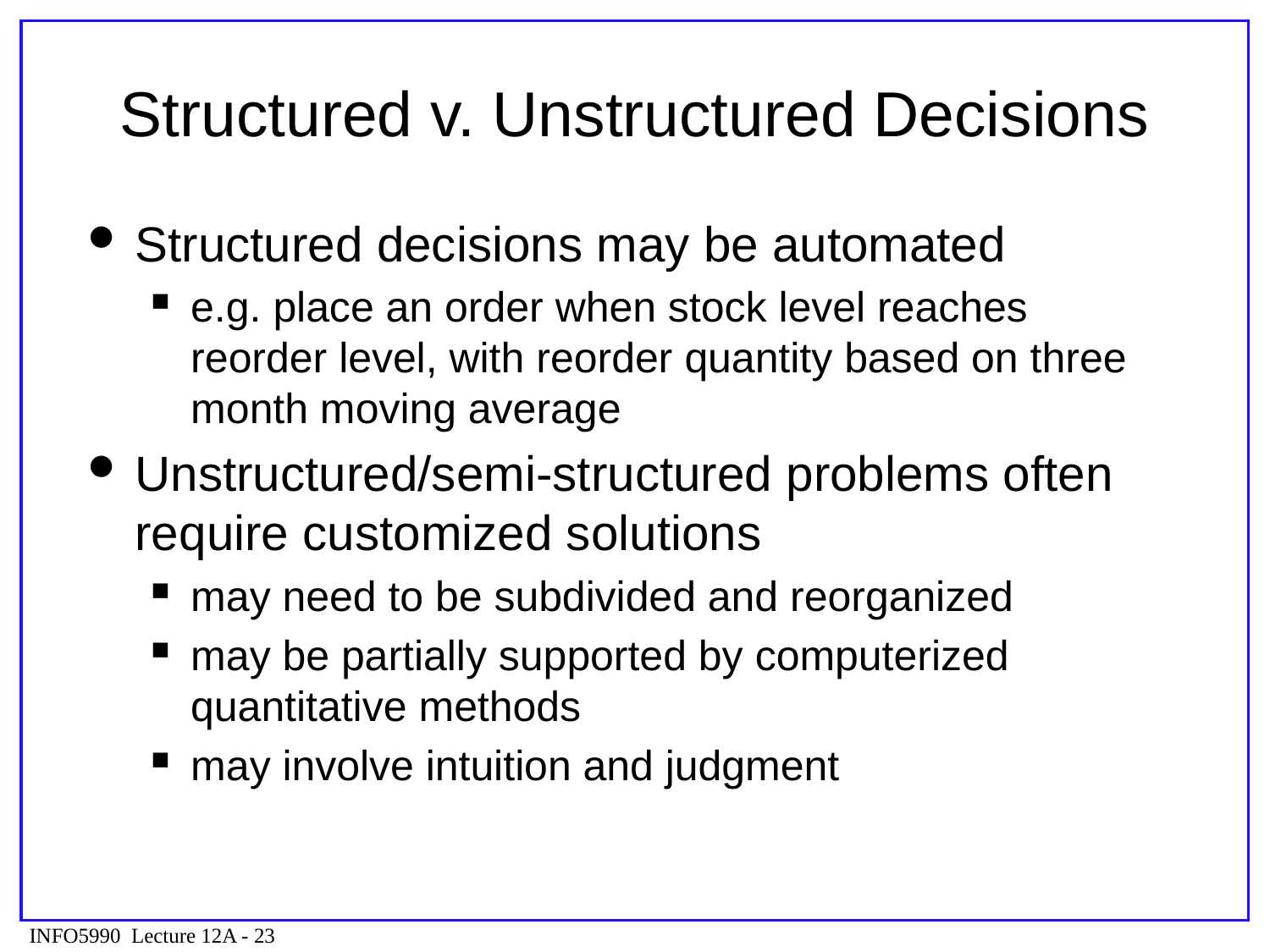

# Structured v. Unstructured Decisions
Structured decisions may be automated
e.g. place an order when stock level reaches reorder level, with reorder quantity based on three month moving average
Unstructured/semi-structured problems often require customized solutions
may need to be subdivided and reorganized
may be partially supported by computerized quantitative methods
may involve intuition and judgment